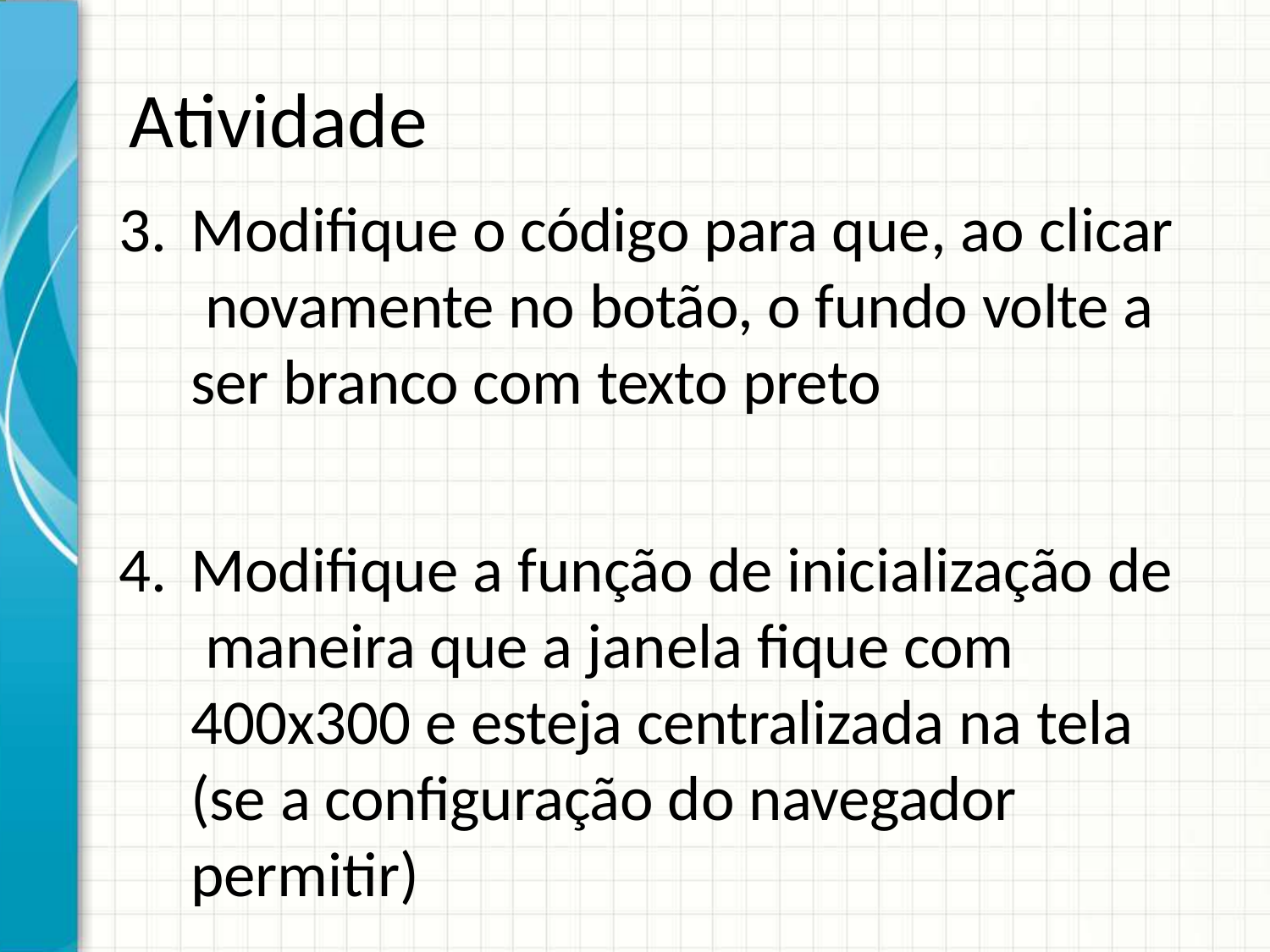

# Atividade
Modifique o código para que, ao clicar  novamente no botão, o fundo volte a  ser branco com texto preto

Modifique a função de inicialização de  maneira que a janela fique com  400x300 e esteja centralizada na tela  (se a configuração do navegador  permitir)